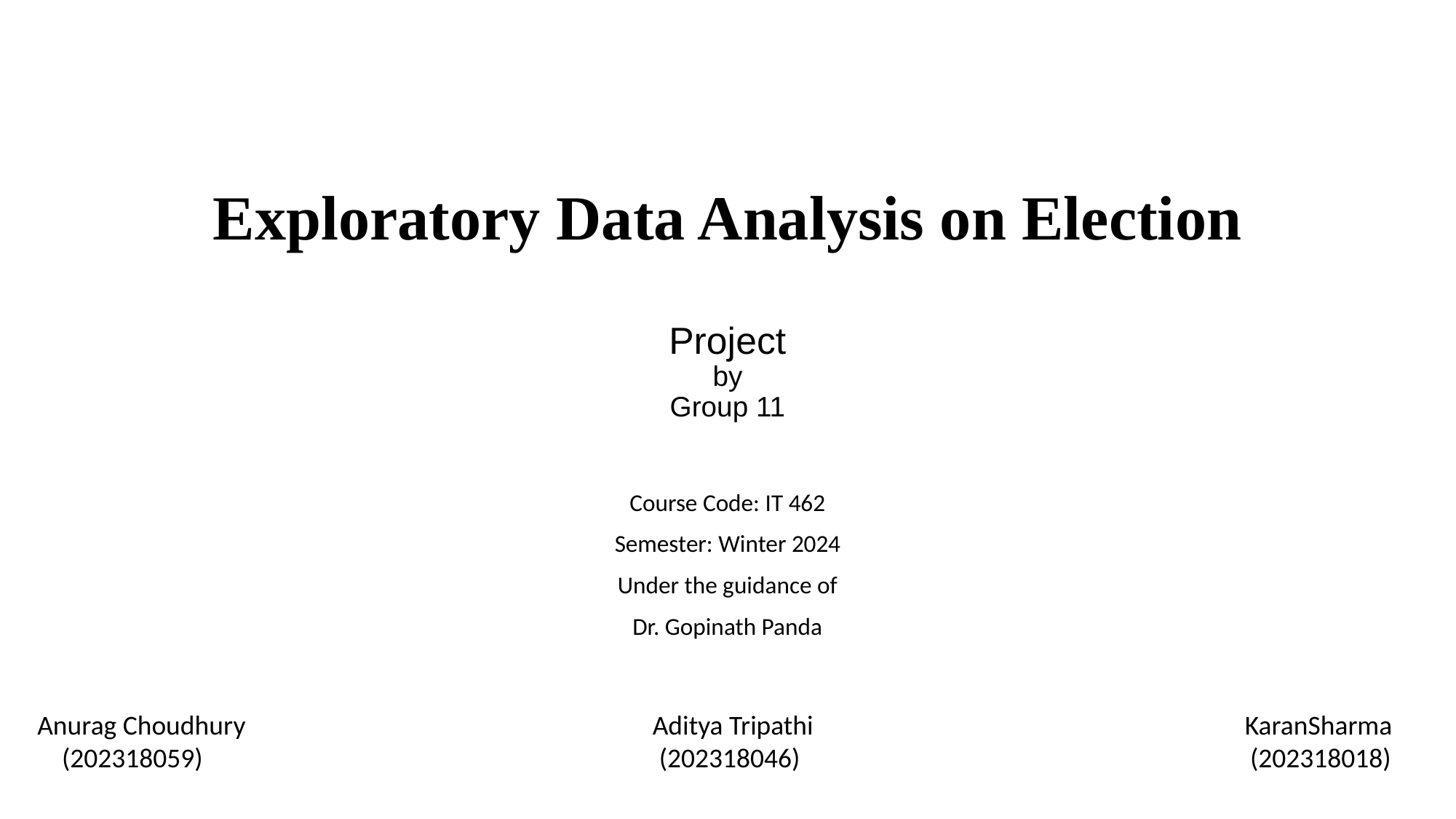

# Exploratory Data Analysis on Election Project by Group 11
Course Code: IT 462
Semester: Winter 2024
Under the guidance of
Dr. Gopinath Panda
Anurag Choudhury                                                                  Aditya Tripathi                                                                      KaranSharma
    (202318059)                                                                          (202318046)                                                                         (202318018)